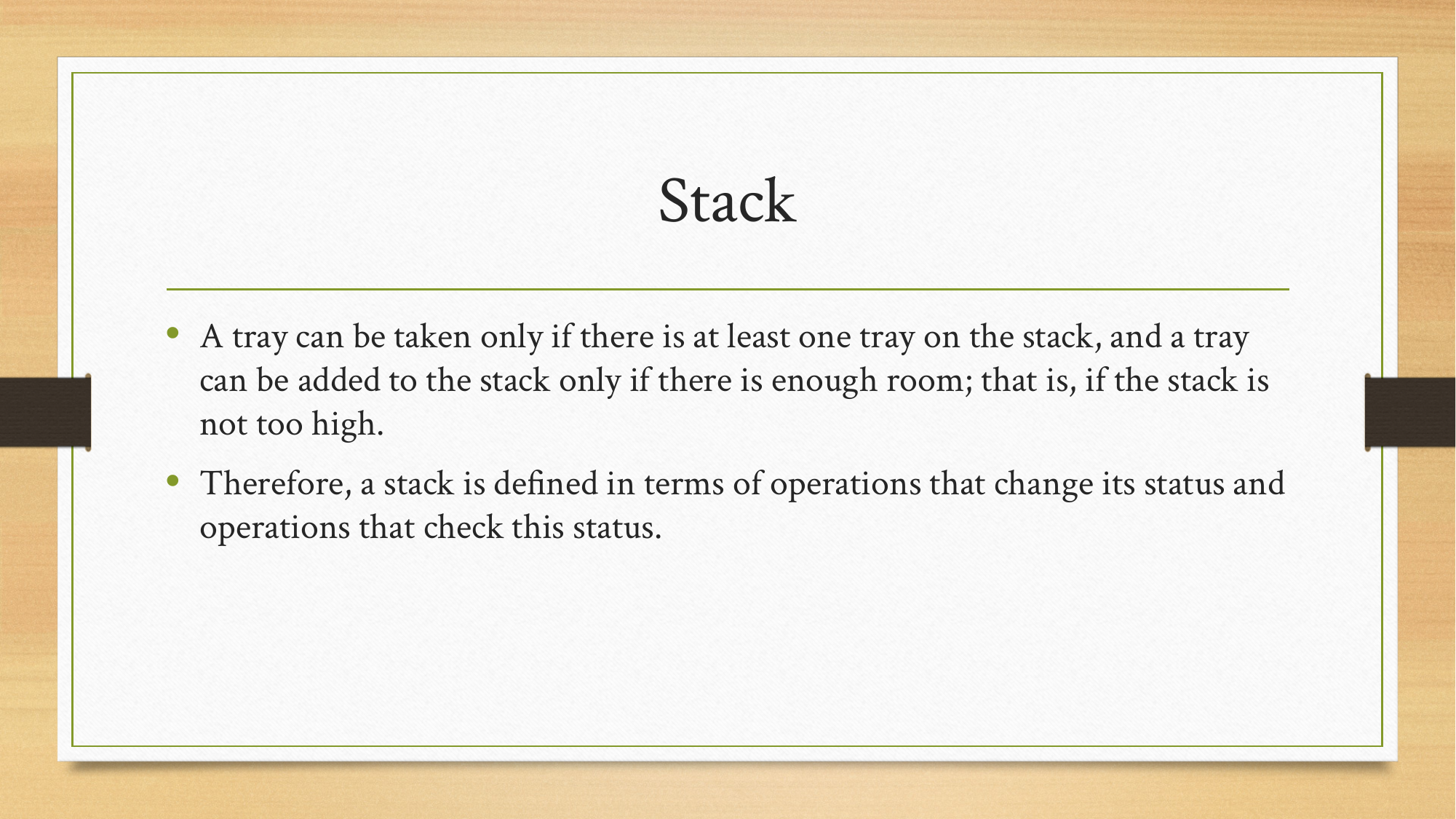

# Stack
A tray can be taken only if there is at least one tray on the stack, and a tray can be added to the stack only if there is enough room; that is, if the stack is not too high.
Therefore, a stack is defined in terms of operations that change its status and operations that check this status.